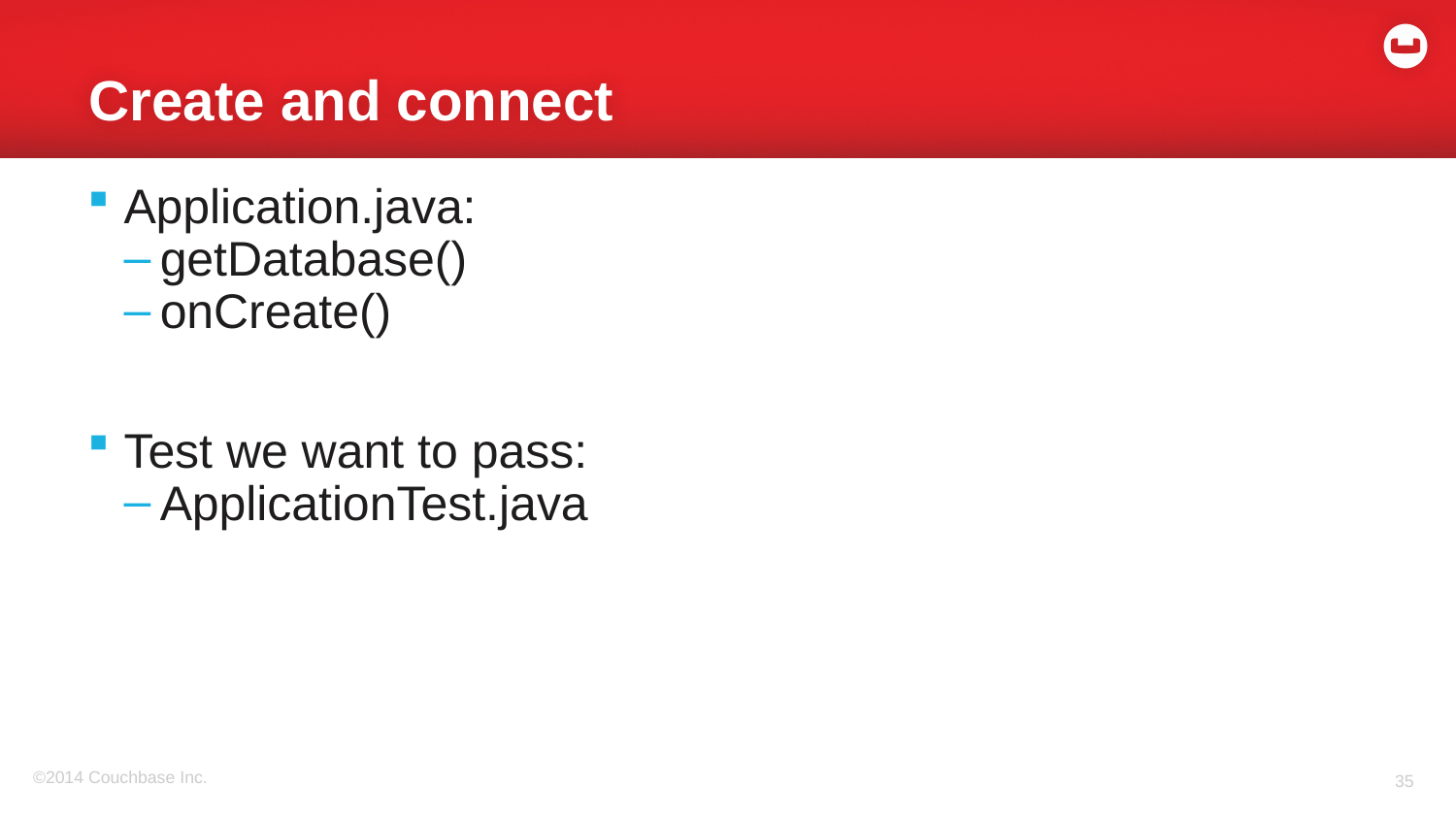

# Create and connect
Application.java:
getDatabase()
onCreate()

Test we want to pass:
ApplicationTest.java
35